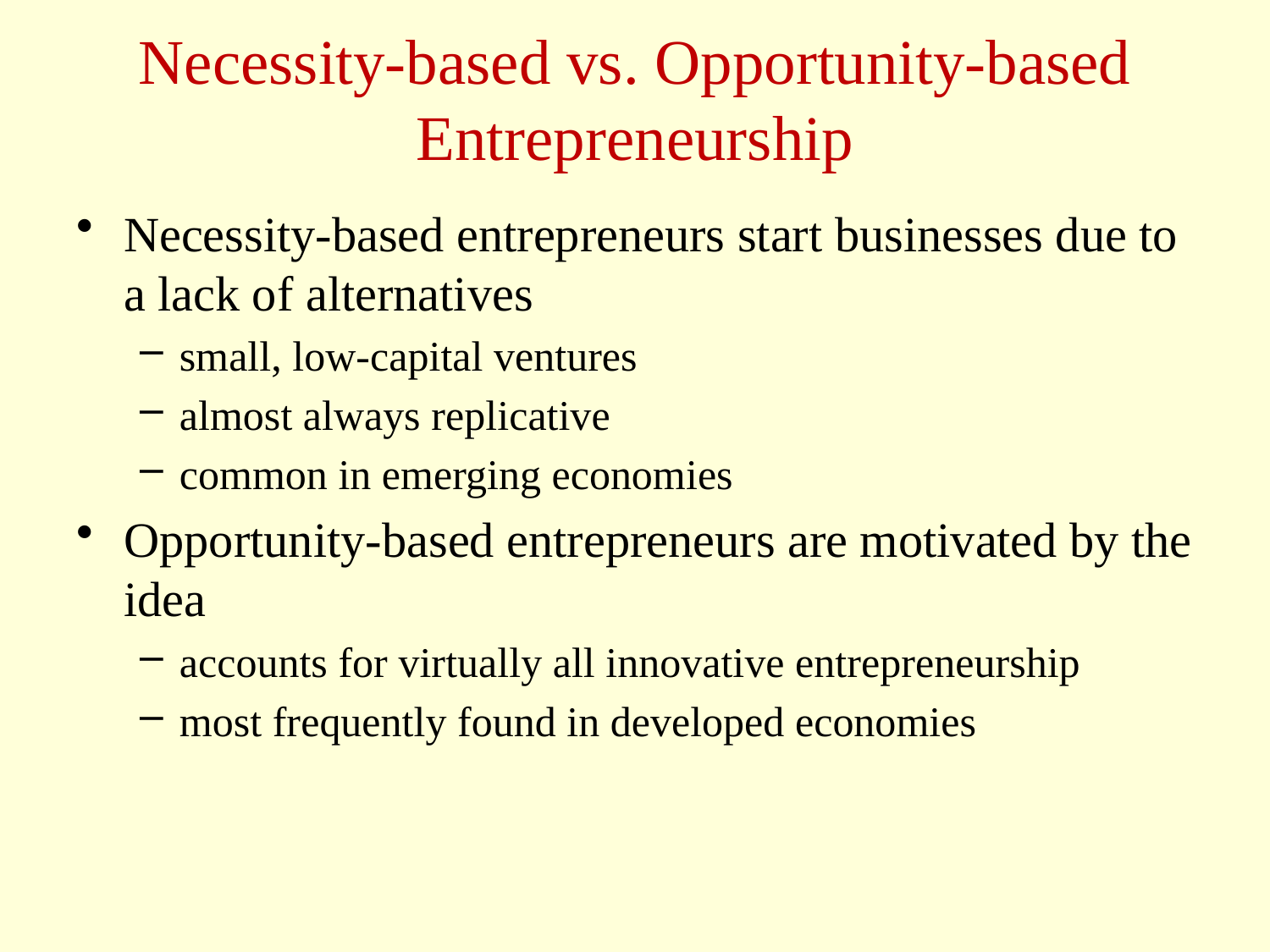

7
# Necessity-based vs. Opportunity-based Entrepreneurship
Necessity-based entrepreneurs start businesses due to a lack of alternatives
small, low-capital ventures
almost always replicative
common in emerging economies
Opportunity-based entrepreneurs are motivated by the idea
accounts for virtually all innovative entrepreneurship
most frequently found in developed economies